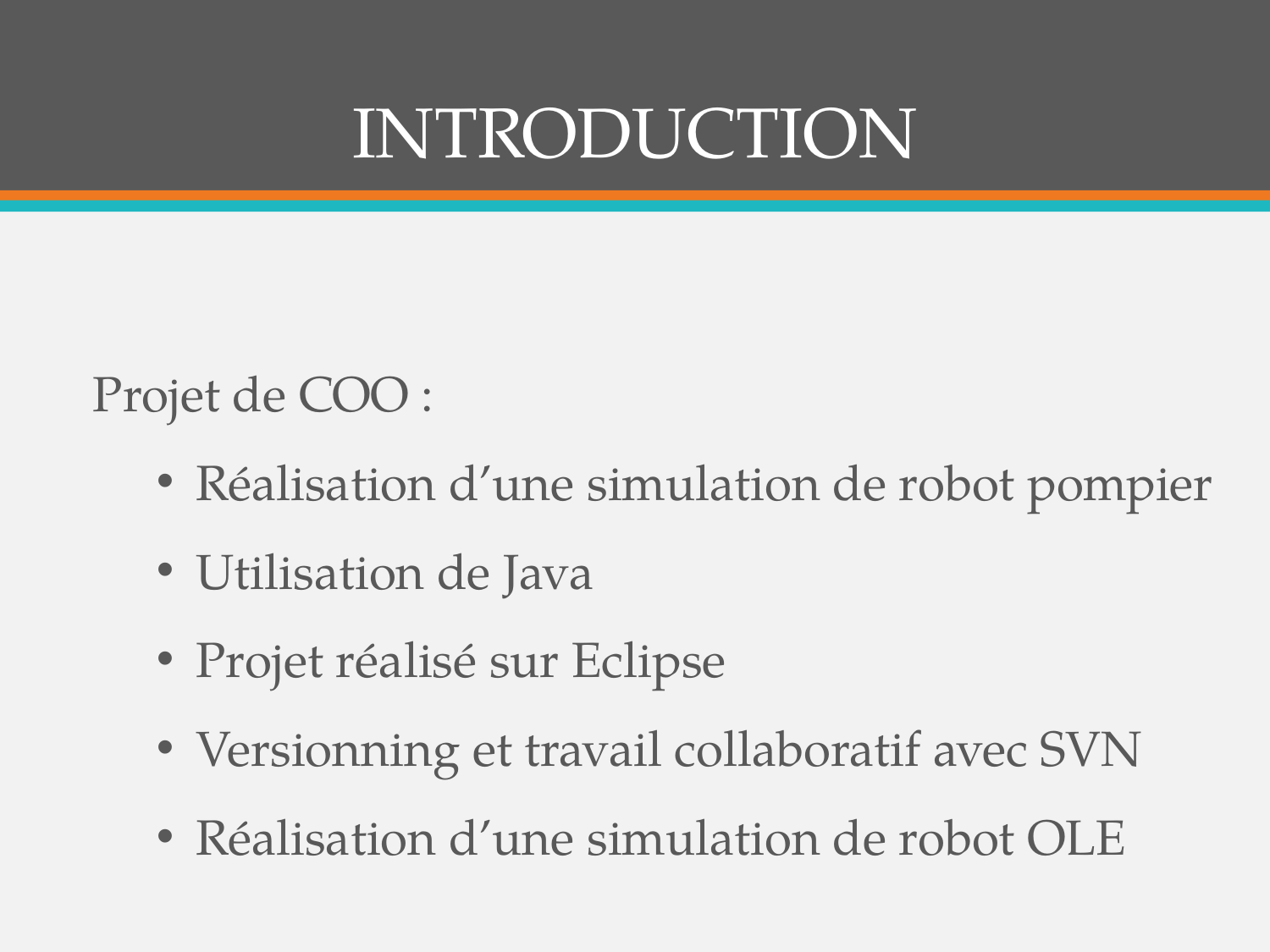

# INTRODUCTION
Projet de COO :
Réalisation d’une simulation de robot pompier
Utilisation de Java
Projet réalisé sur Eclipse
Versionning et travail collaboratif avec SVN
Réalisation d’une simulation de robot OLE